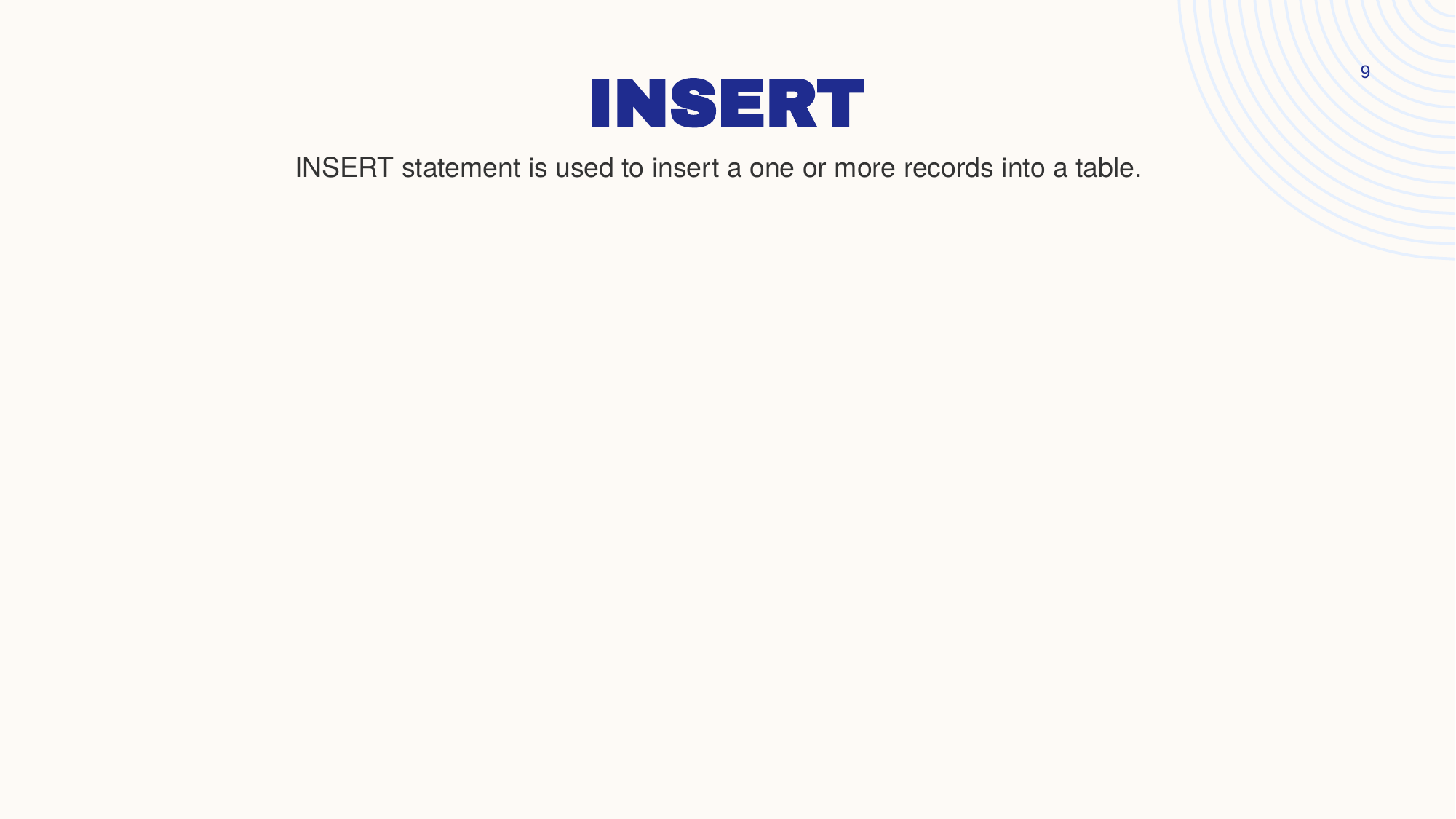

# INSERT
9
INSERT statement is used to insert a one or more records into a table.